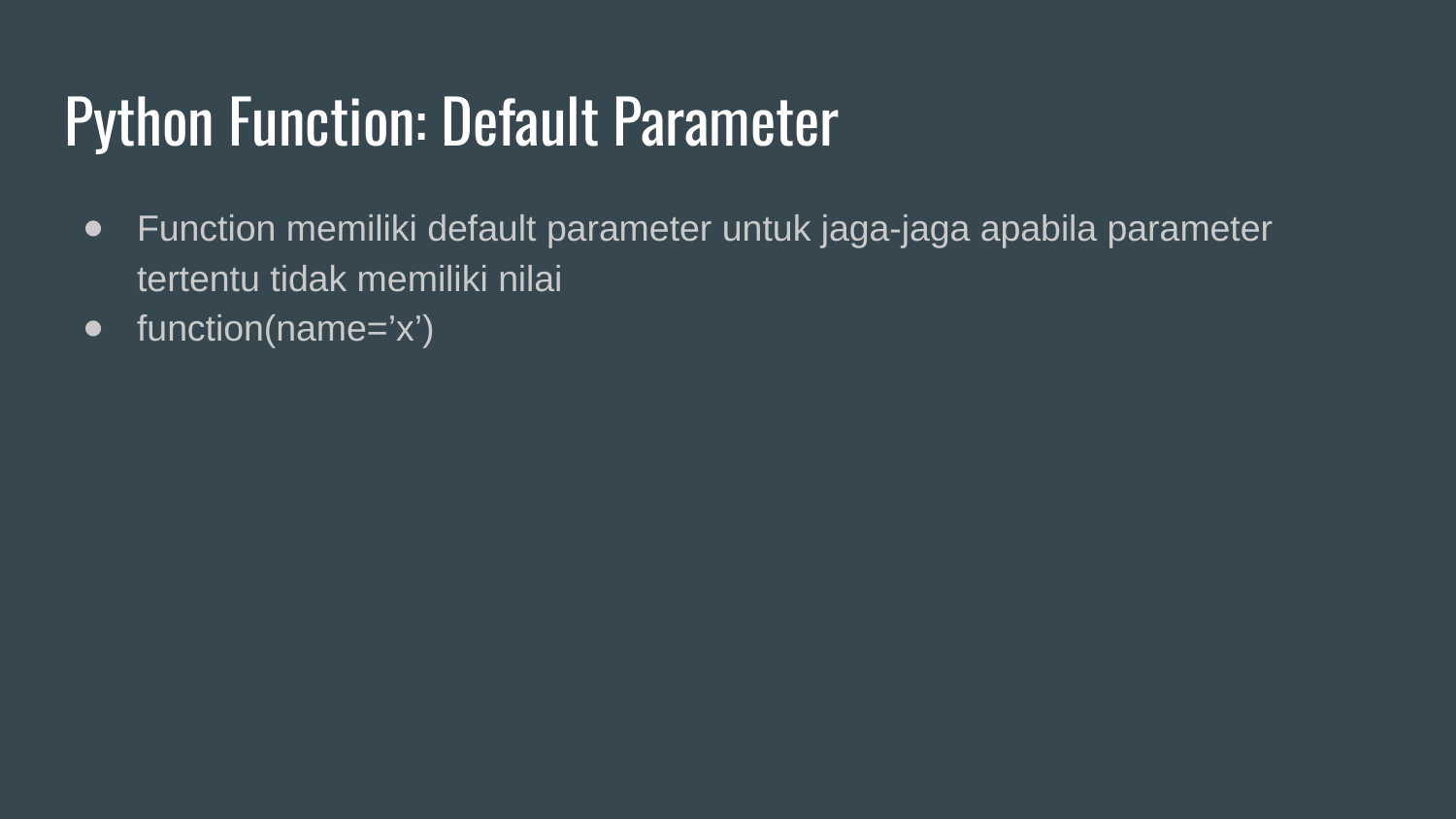

# Python Function: Default Parameter
Function memiliki default parameter untuk jaga-jaga apabila parameter tertentu tidak memiliki nilai
function(name=’x’)